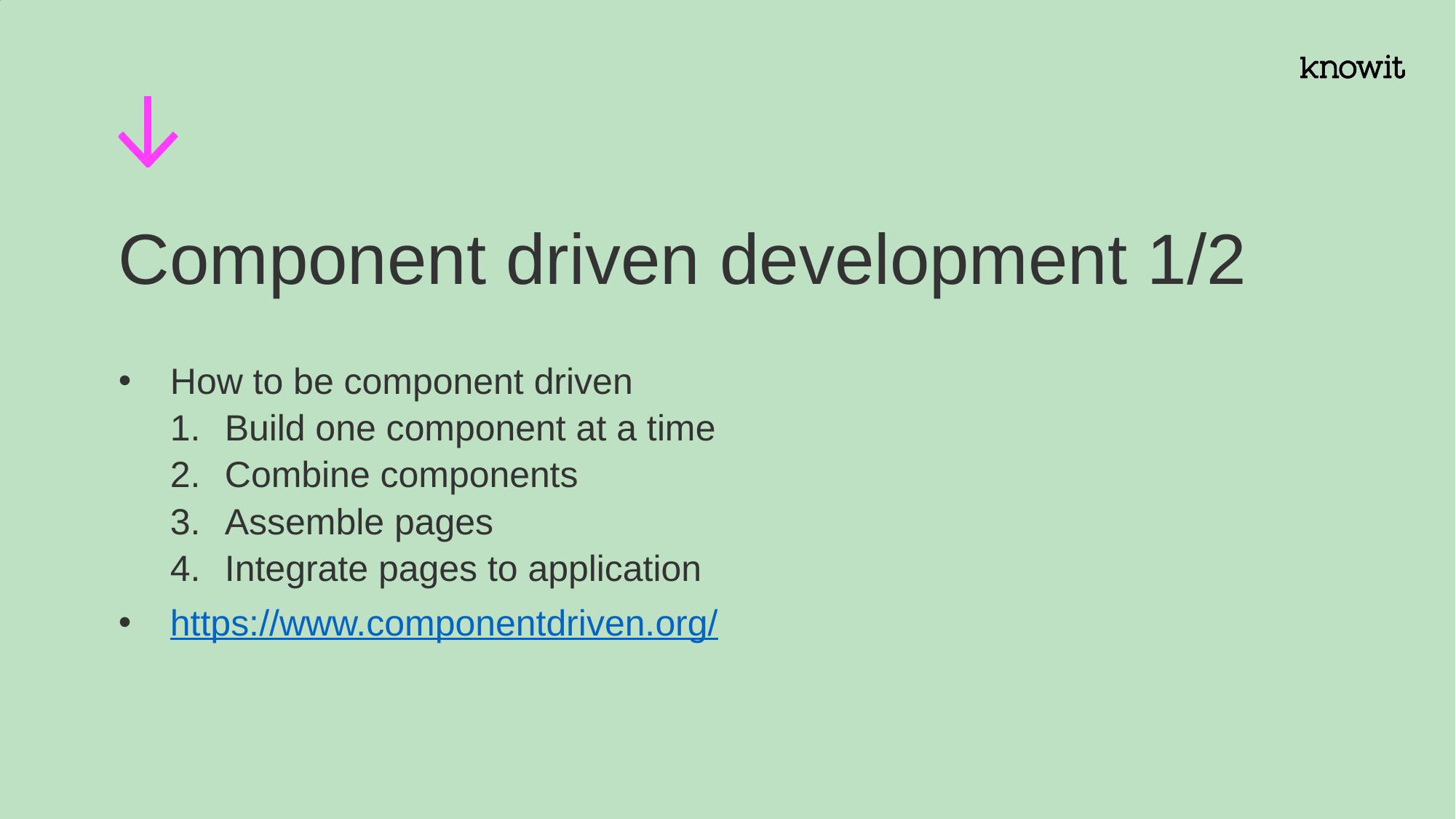

# Component driven development 1/2
How to be component driven
Build one component at a time
Combine components
Assemble pages
Integrate pages to application
https://www.componentdriven.org/